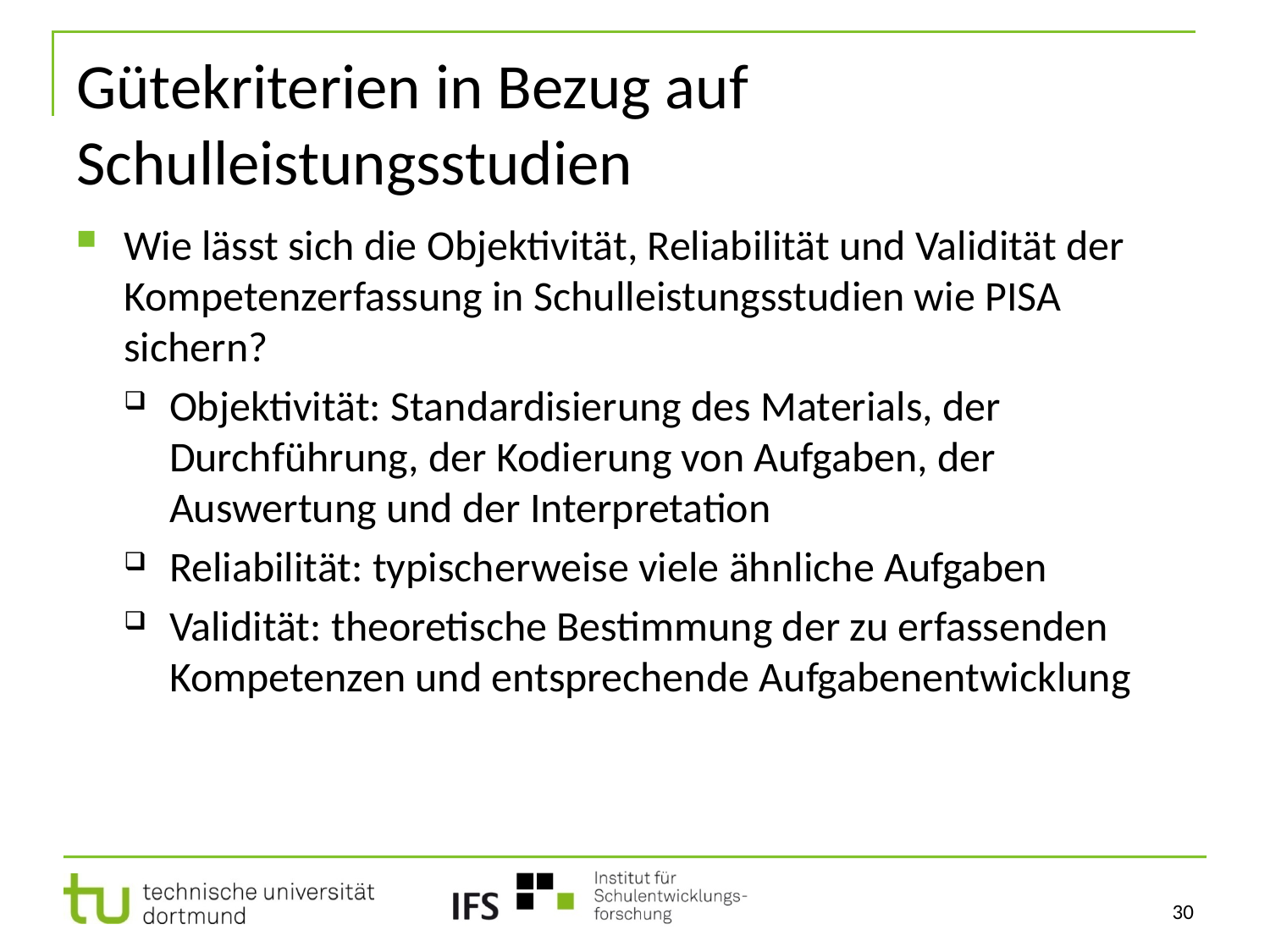

# Gütekriterien in Bezug auf Schulleistungsstudien
Wie lässt sich die Objektivität, Reliabilität und Validität der Kompetenzerfassung in Schulleistungsstudien wie PISA sichern?
Objektivität: Standardisierung des Materials, der Durchführung, der Kodierung von Aufgaben, der Auswertung und der Interpretation
Reliabilität: typischerweise viele ähnliche Aufgaben
Validität: theoretische Bestimmung der zu erfassenden Kompetenzen und entsprechende Aufgabenentwicklung

30